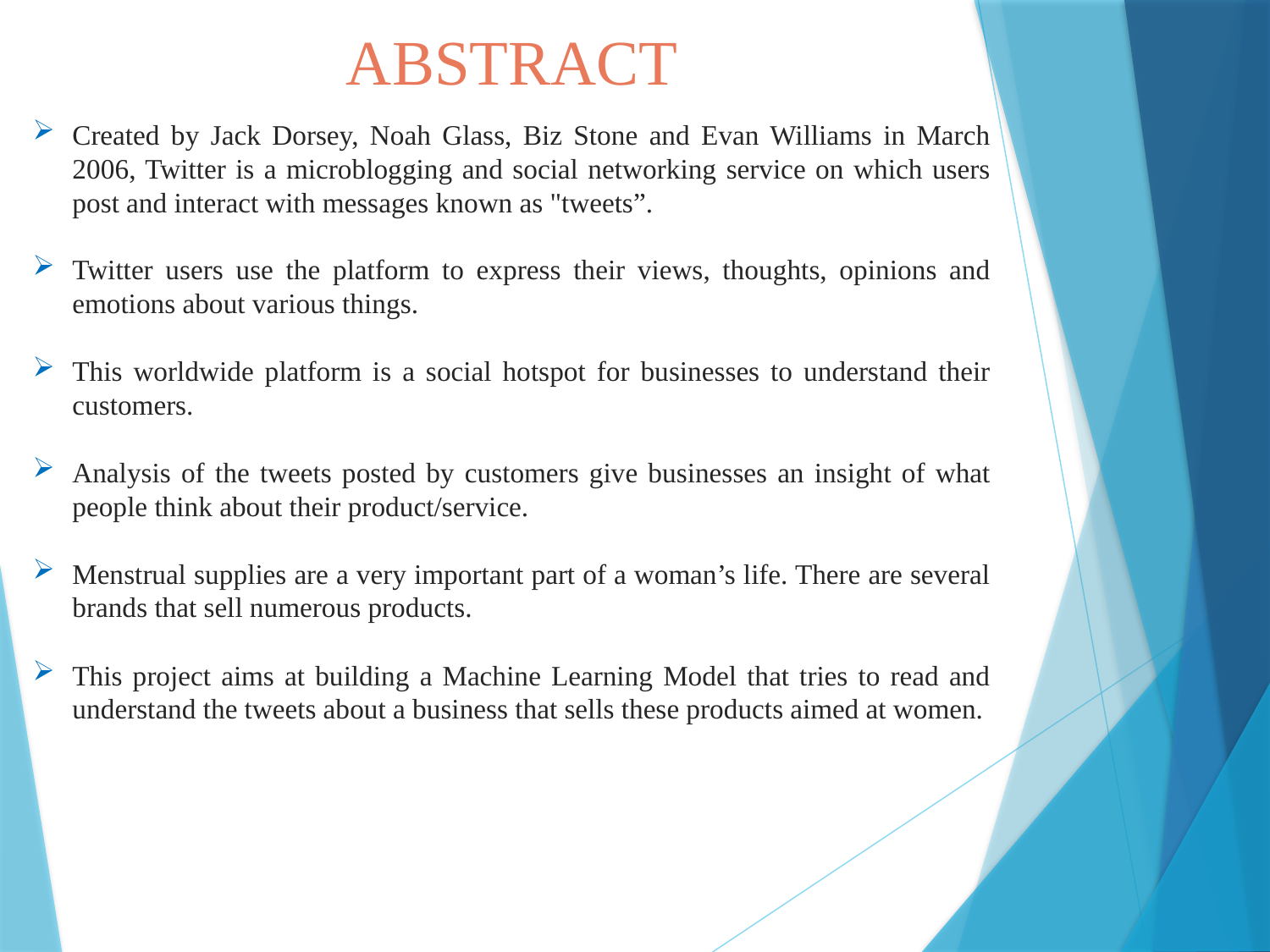

ABSTRACT
Created by Jack Dorsey, Noah Glass, Biz Stone and Evan Williams in March 2006, Twitter is a microblogging and social networking service on which users post and interact with messages known as "tweets”.

Twitter users use the platform to express their views, thoughts, opinions and emotions about various things.

This worldwide platform is a social hotspot for businesses to understand their customers.

Analysis of the tweets posted by customers give businesses an insight of what people think about their product/service.

Menstrual supplies are a very important part of a woman’s life. There are several brands that sell numerous products.

This project aims at building a Machine Learning Model that tries to read and understand the tweets about a business that sells these products aimed at women.